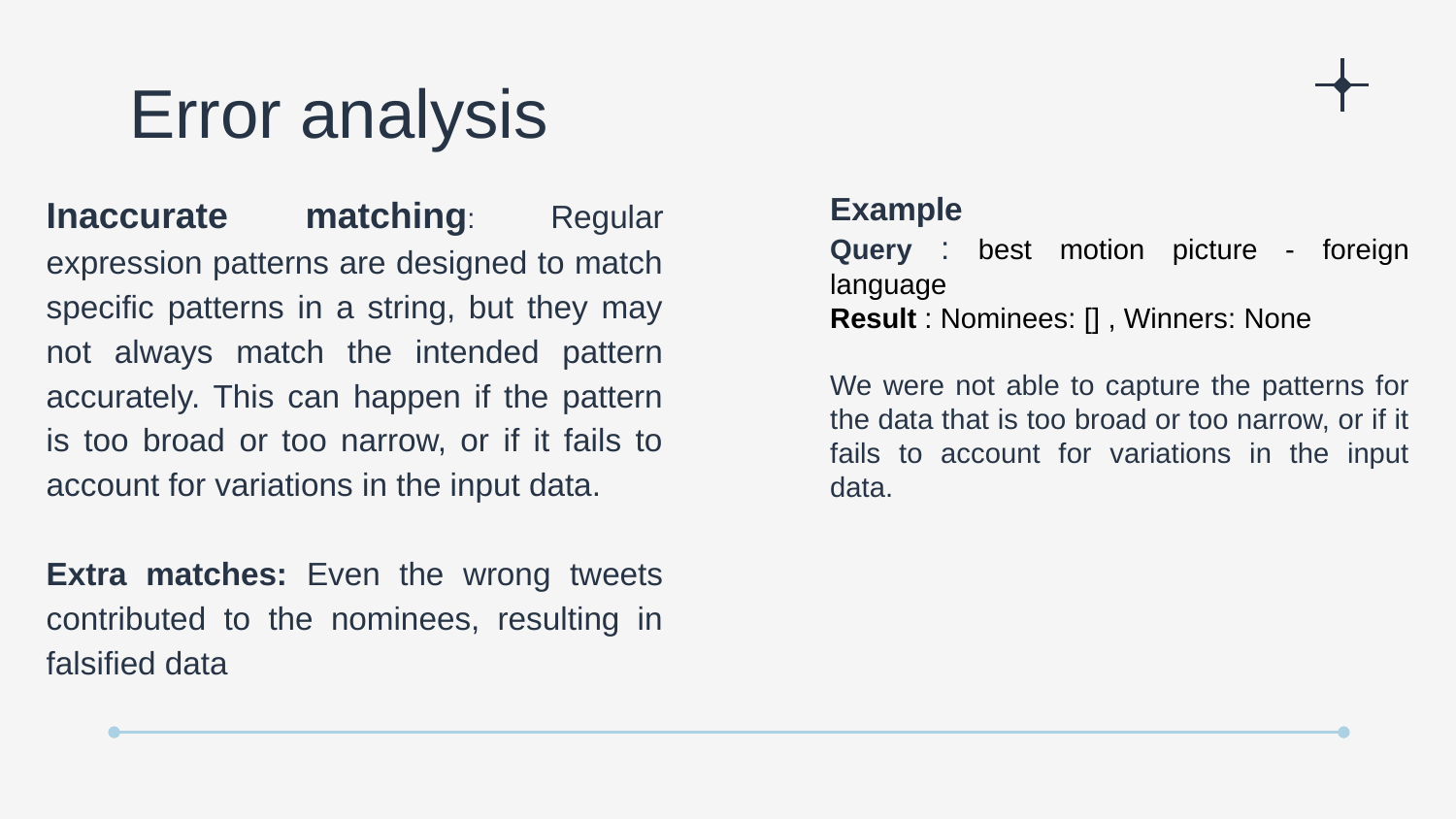

# Error analysis
Inaccurate matching: Regular expression patterns are designed to match specific patterns in a string, but they may not always match the intended pattern accurately. This can happen if the pattern is too broad or too narrow, or if it fails to account for variations in the input data.

Extra matches: Even the wrong tweets contributed to the nominees, resulting in falsified data

Example
Query : best motion picture - foreign language
Result : Nominees: [] , Winners: None

We were not able to capture the patterns for the data that is too broad or too narrow, or if it fails to account for variations in the input data.